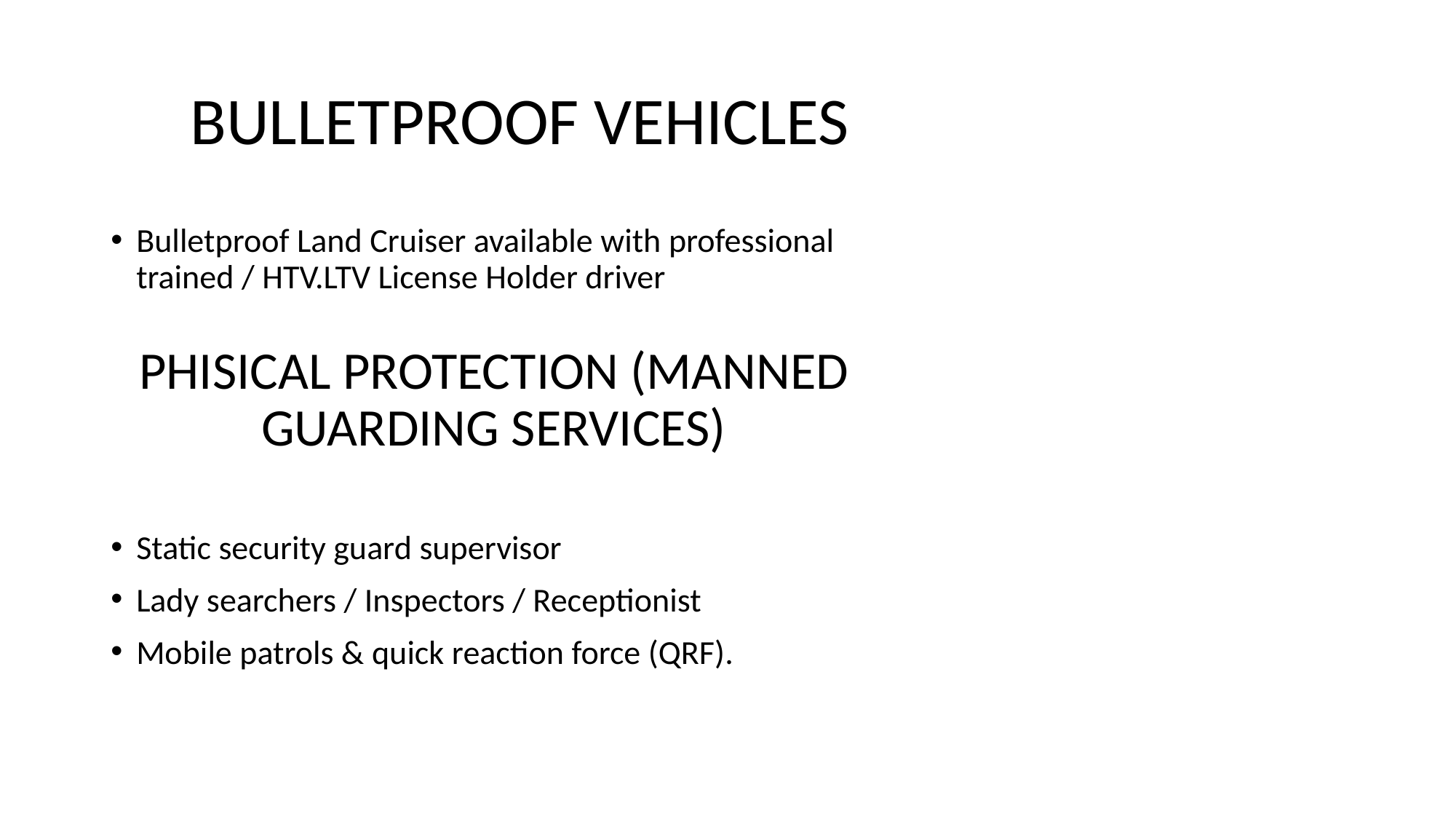

# BULLETPROOF VEHICLES
Bulletproof Land Cruiser available with professional trained / HTV.LTV License Holder driver

PHISICAL PROTECTION (MANNED GUARDING SERVICES)

Static security guard supervisor
Lady searchers / Inspectors / Receptionist
Mobile patrols & quick reaction force (QRF).